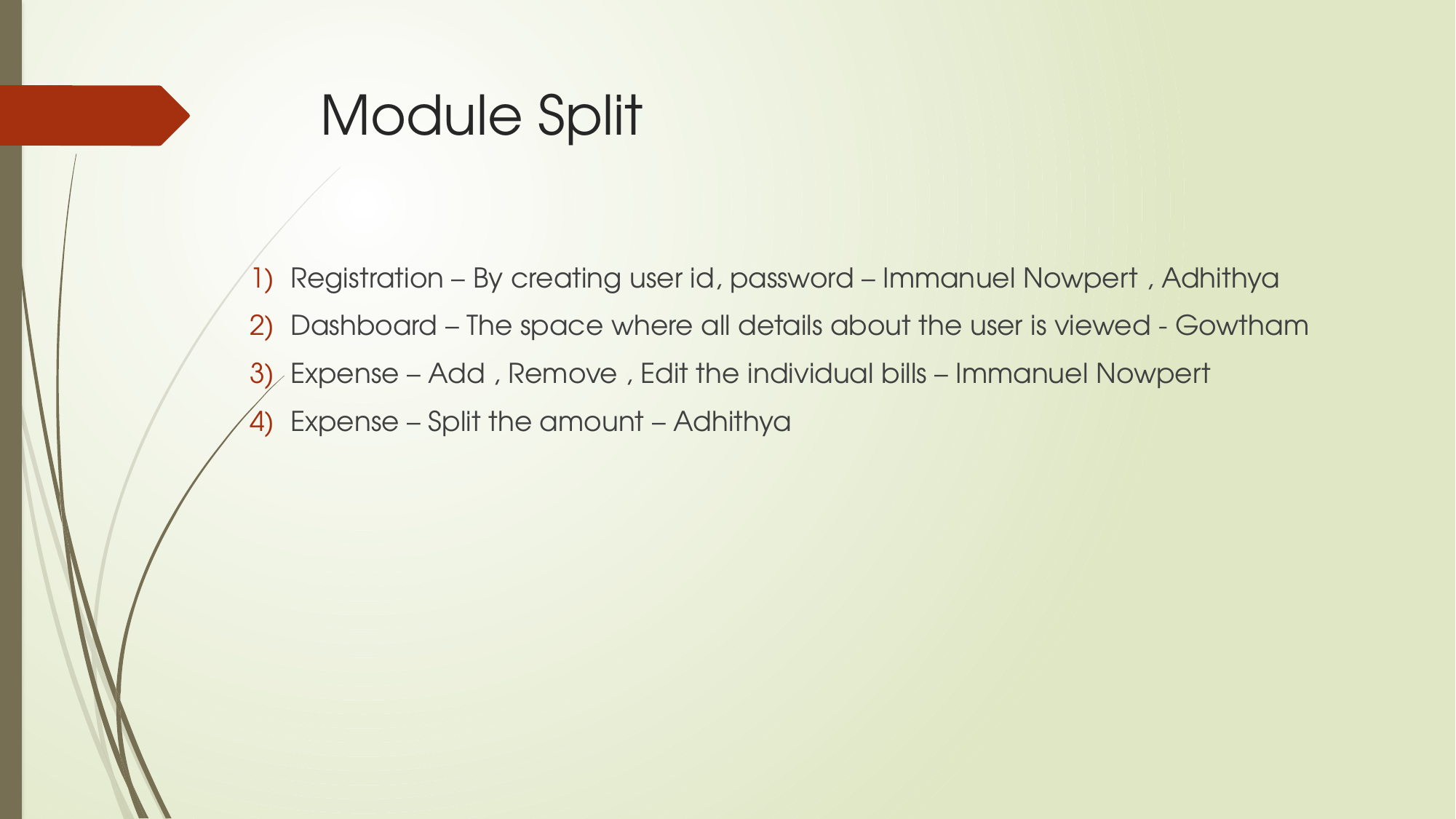

# Module Split
Registration – By creating user id, password – Immanuel Nowpert , Adhithya
Dashboard – The space where all details about the user is viewed - Gowtham
Expense – Add , Remove , Edit the individual bills – Immanuel Nowpert
Expense – Split the amount – Adhithya